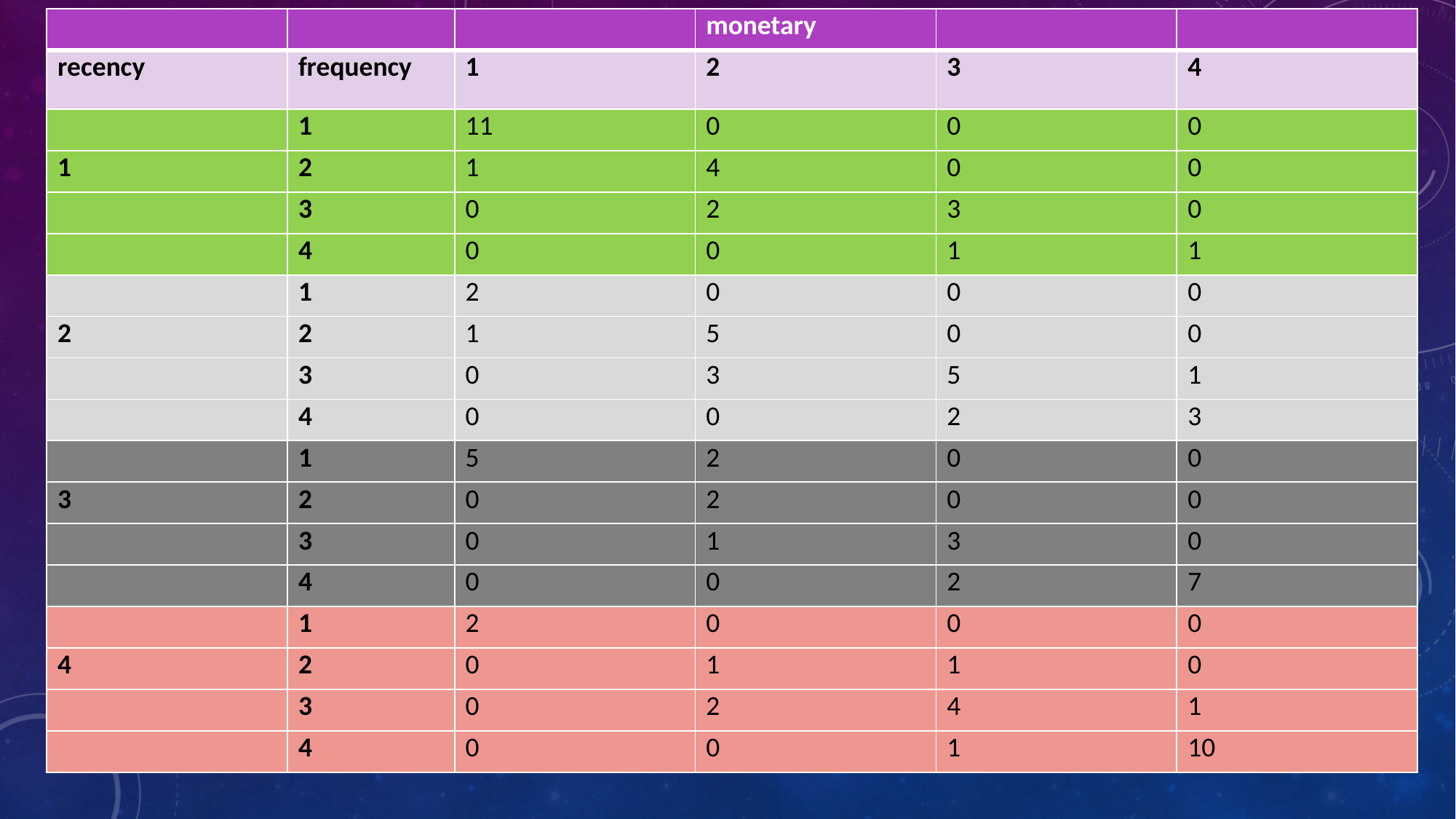

#
|  |  |  | monetary |  |  |
| --- | --- | --- | --- | --- | --- |
| recency | frequency | 1 | 2 | 3 | 4 |
|  | 1 | 11 | 0 | 0 | 0 |
| 1 | 2 | 1 | 4 | 0 | 0 |
|  | 3 | 0 | 2 | 3 | 0 |
|  | 4 | 0 | 0 | 1 | 1 |
|  | 1 | 2 | 0 | 0 | 0 |
| 2 | 2 | 1 | 5 | 0 | 0 |
|  | 3 | 0 | 3 | 5 | 1 |
|  | 4 | 0 | 0 | 2 | 3 |
|  | 1 | 5 | 2 | 0 | 0 |
| 3 | 2 | 0 | 2 | 0 | 0 |
|  | 3 | 0 | 1 | 3 | 0 |
|  | 4 | 0 | 0 | 2 | 7 |
|  | 1 | 2 | 0 | 0 | 0 |
| 4 | 2 | 0 | 1 | 1 | 0 |
|  | 3 | 0 | 2 | 4 | 1 |
|  | 4 | 0 | 0 | 1 | 10 |